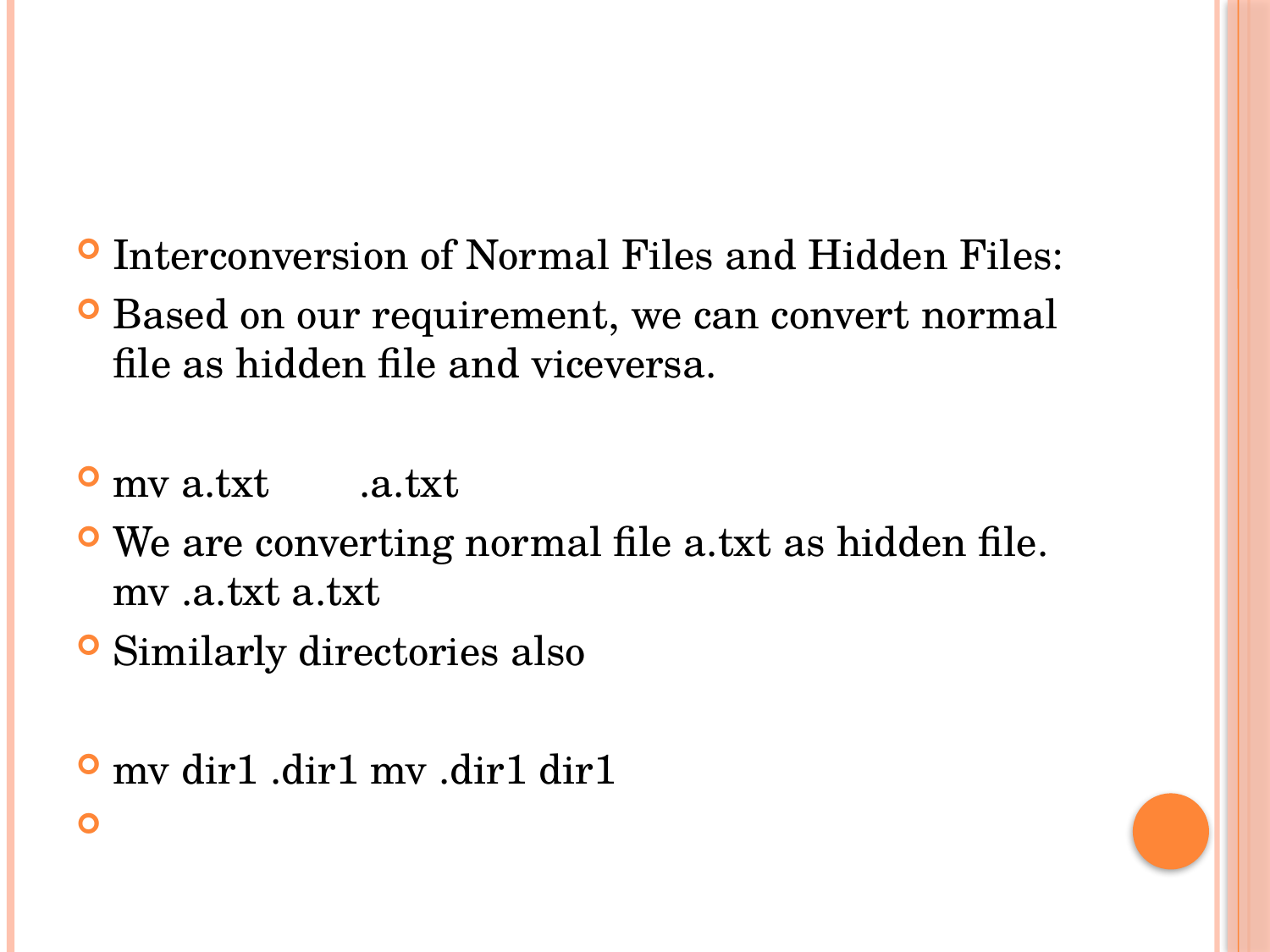

#
Interconversion of Normal Files and Hidden Files:
Based on our requirement, we can convert normal file as hidden file and viceversa.

mv a.txt	.a.txt
We are converting normal file a.txt as hidden file. mv .a.txt a.txt
Similarly directories also

mv dir1 .dir1 mv .dir1 dir1